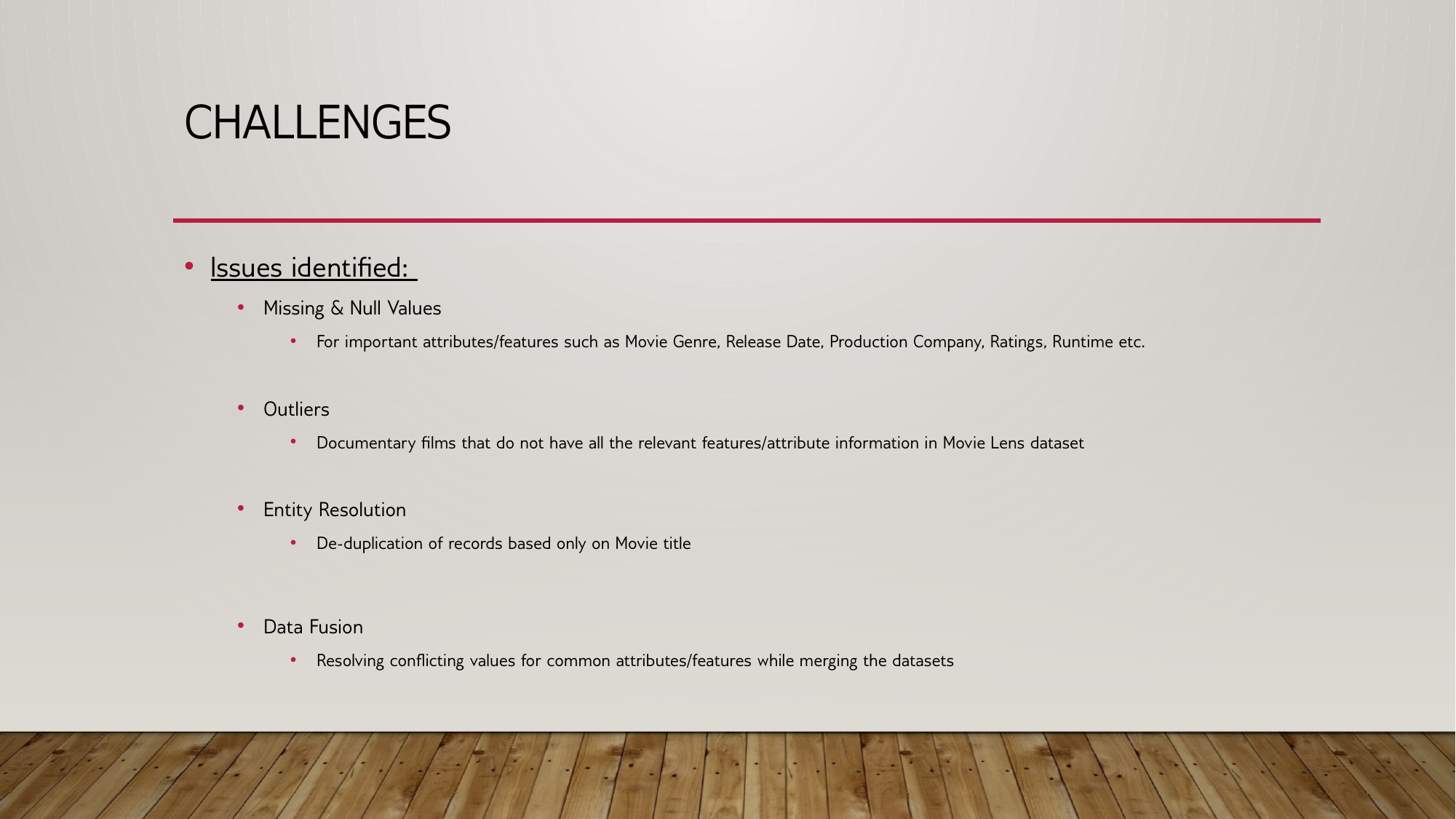

# Challenges
Issues identified:
Missing & Null Values
For important attributes/features such as Movie Genre, Release Date, Production Company, Ratings, Runtime etc.

Outliers
Documentary films that do not have all the relevant features/attribute information in Movie Lens dataset

Entity Resolution
De-duplication of records based only on Movie title

Data Fusion
Resolving conflicting values for common attributes/features while merging the datasets